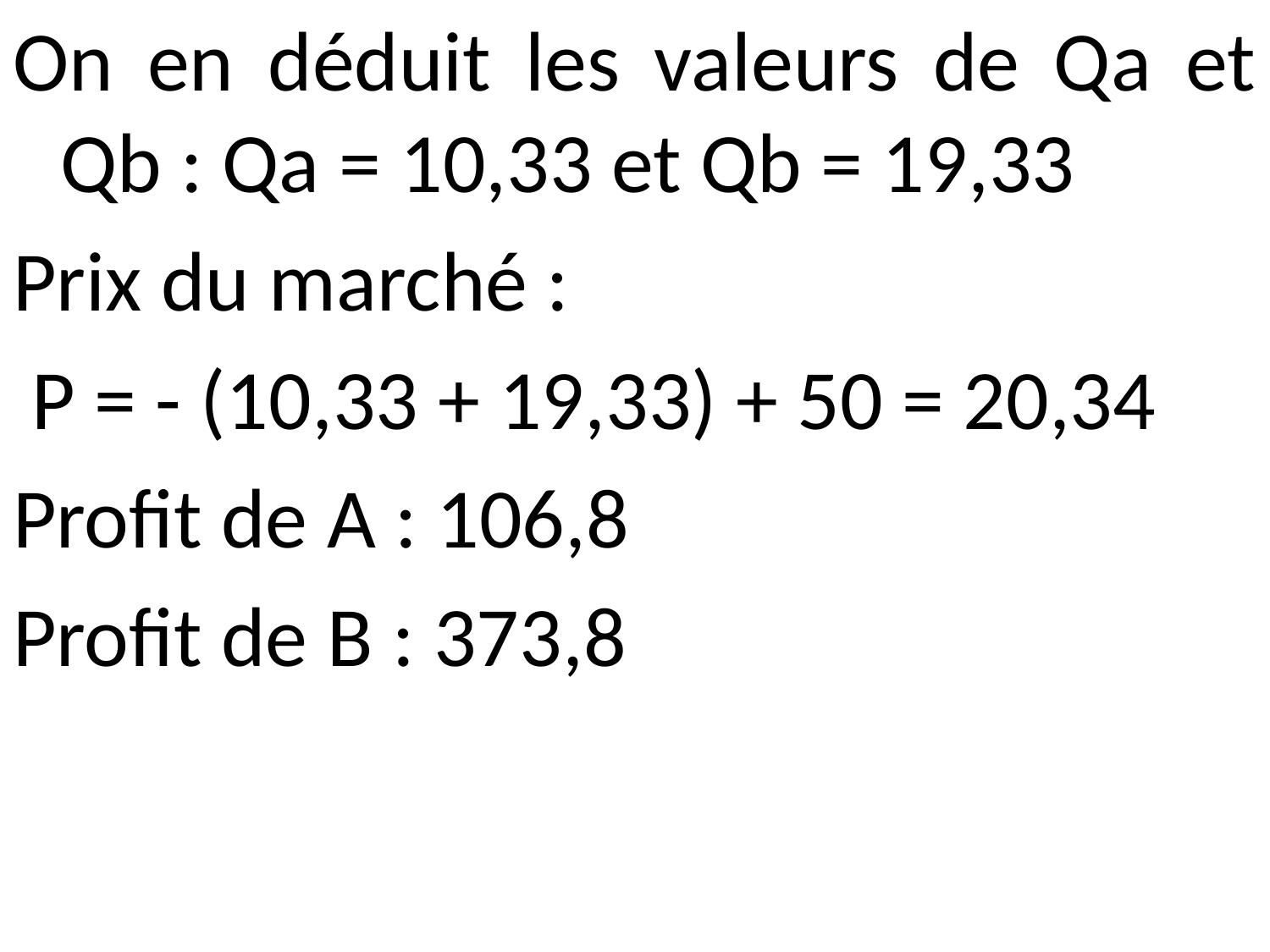

On en déduit les valeurs de Qa et Qb : Qa = 10,33 et Qb = 19,33
Prix du marché :
 P = - (10,33 + 19,33) + 50 = 20,34
Profit de A : 106,8
Profit de B : 373,8